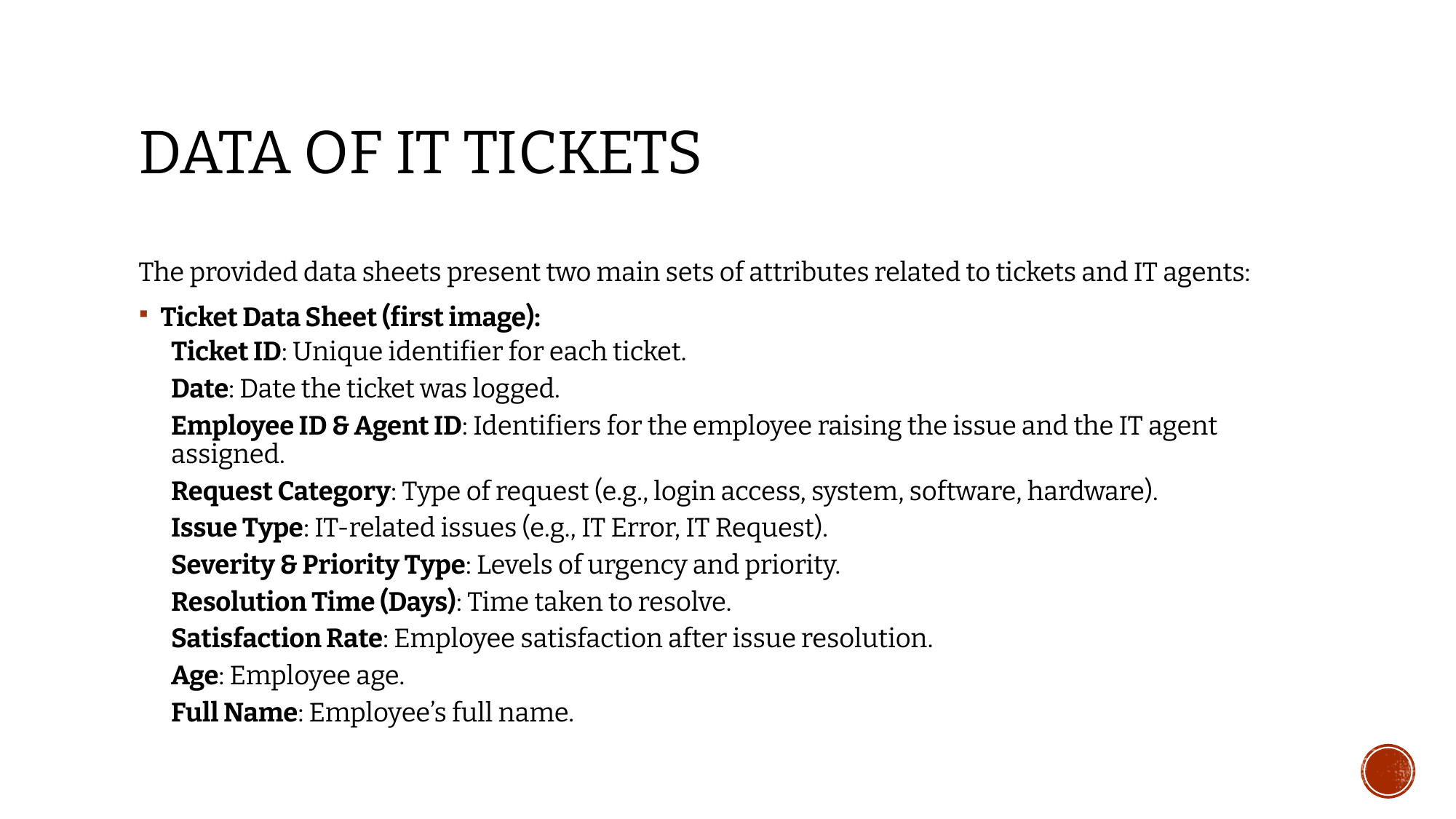

# Data of It tickets
The provided data sheets present two main sets of attributes related to tickets and IT agents:
Ticket Data Sheet (first image):
Ticket ID: Unique identifier for each ticket.
Date: Date the ticket was logged.
Employee ID & Agent ID: Identifiers for the employee raising the issue and the IT agent assigned.
Request Category: Type of request (e.g., login access, system, software, hardware).
Issue Type: IT-related issues (e.g., IT Error, IT Request).
Severity & Priority Type: Levels of urgency and priority.
Resolution Time (Days): Time taken to resolve.
Satisfaction Rate: Employee satisfaction after issue resolution.
Age: Employee age.
Full Name: Employee’s full name.